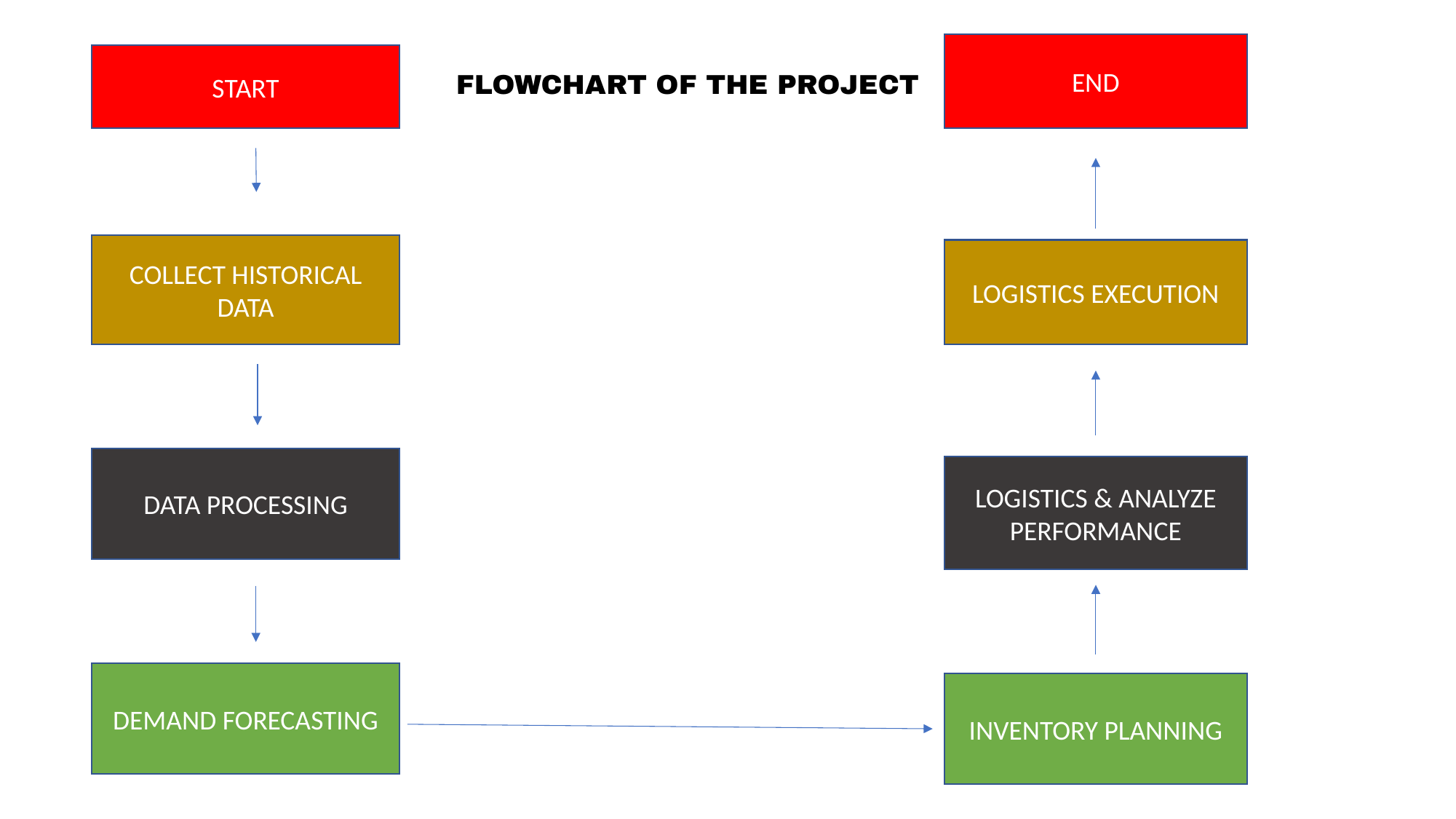

END
START
FLOWCHART OF THE PROJECT
COLLECT HISTORICAL DATA
LOGISTICS EXECUTION
DATA PROCESSING
LOGISTICS & ANALYZE PERFORMANCE
DEMAND FORECASTING
INVENTORY PLANNING